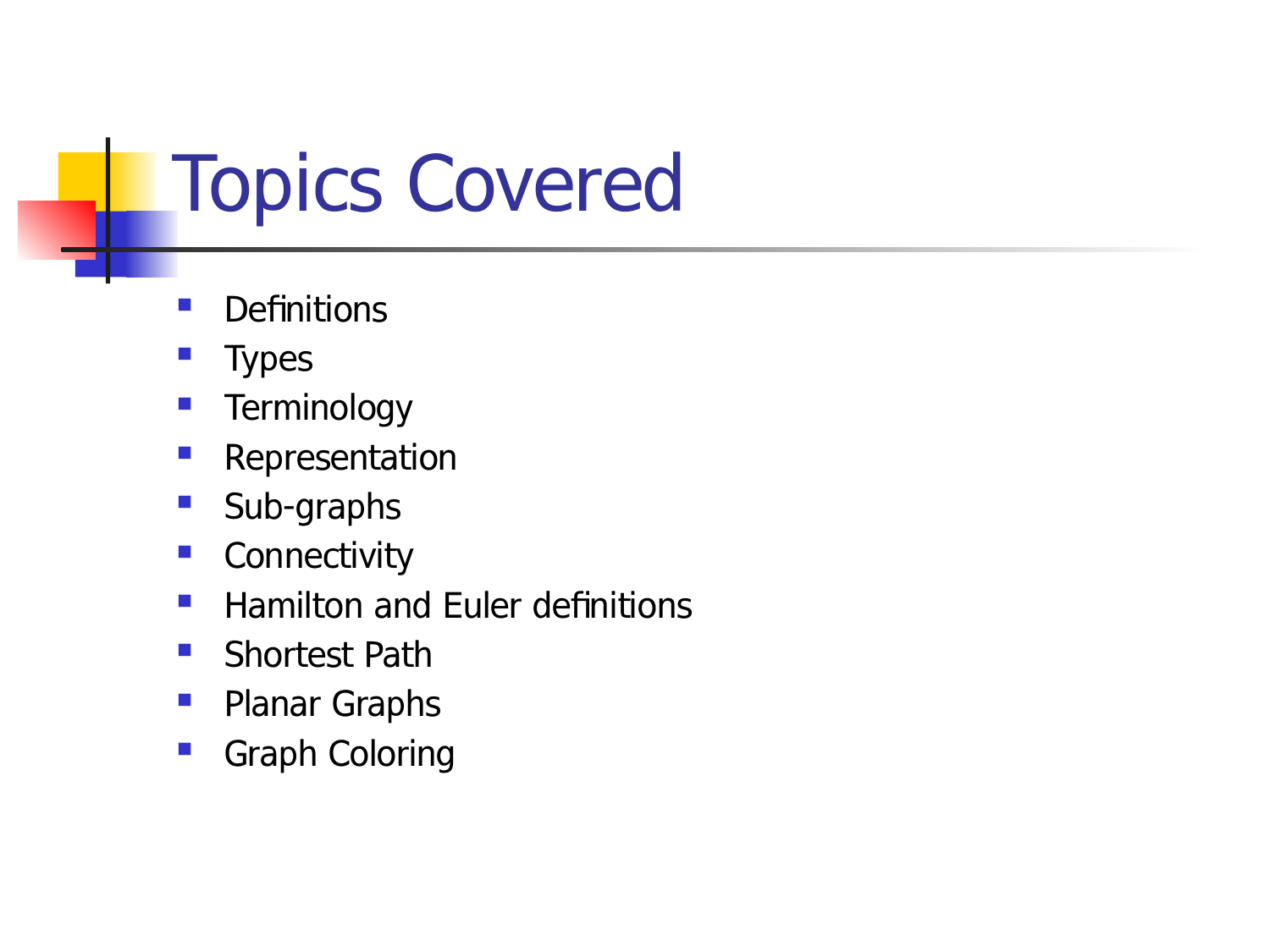

# Topics Covered
Definitions
Types
Terminology
Representation
Sub-graphs
Connectivity
Hamilton and Euler definitions
Shortest Path
Planar Graphs
Graph Coloring